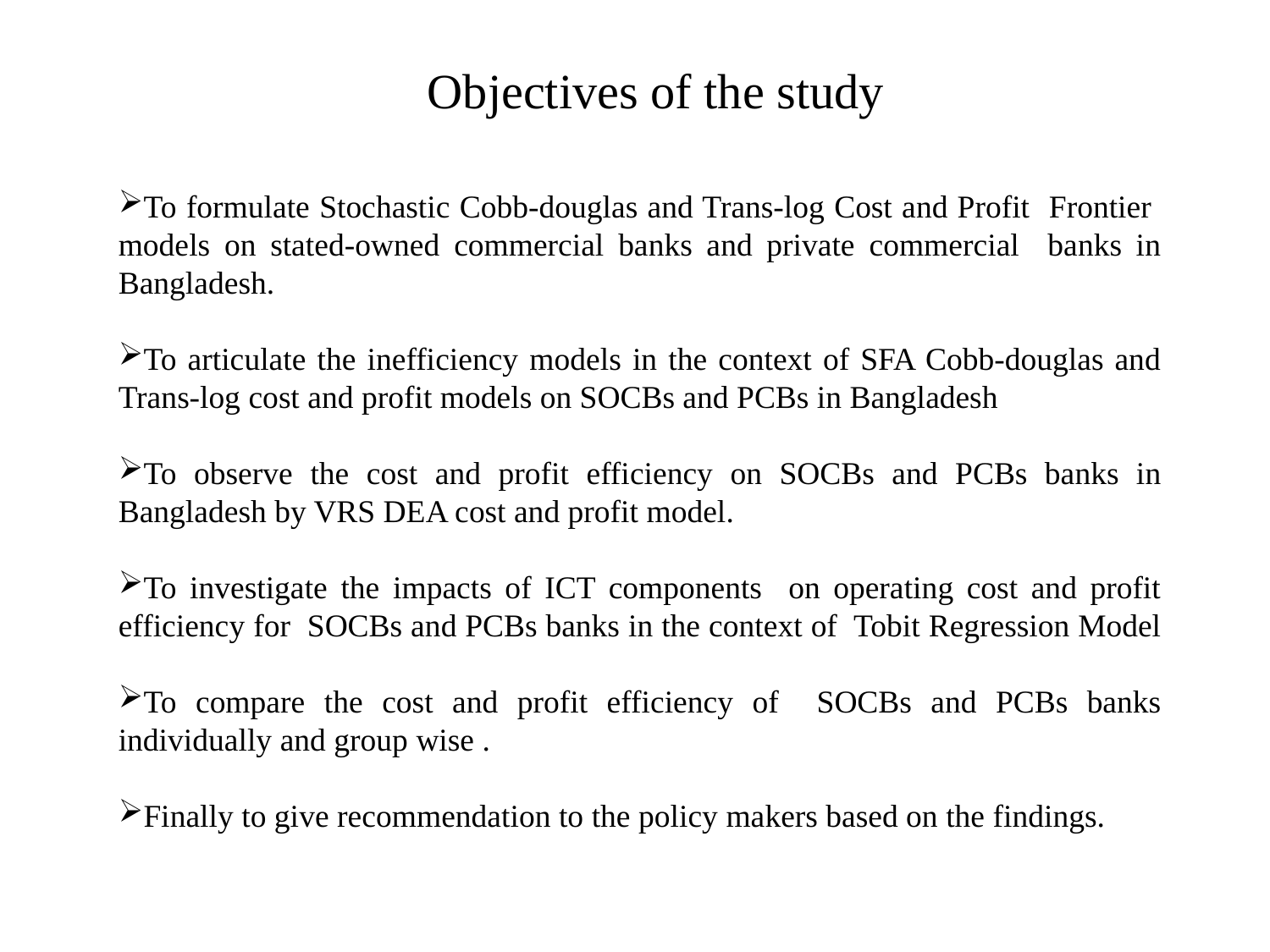

Objectives of the study
To formulate Stochastic Cobb-douglas and Trans-log Cost and Profit  Frontier  models on stated-owned commercial banks and private commercial  banks in Bangladesh.

To articulate the inefficiency models in the context of SFA Cobb-douglas and Trans-log cost and profit models on SOCBs and PCBs in Bangladesh

To observe the cost and profit efficiency on SOCBs and PCBs banks in Bangladesh by VRS DEA cost and profit model.

To investigate the impacts of ICT components  on operating cost and profit efficiency for  SOCBs and PCBs banks in the context of  Tobit Regression Model

To compare the cost and profit efficiency of  SOCBs and PCBs banks individually and group wise .

Finally to give recommendation to the policy makers based on the findings.